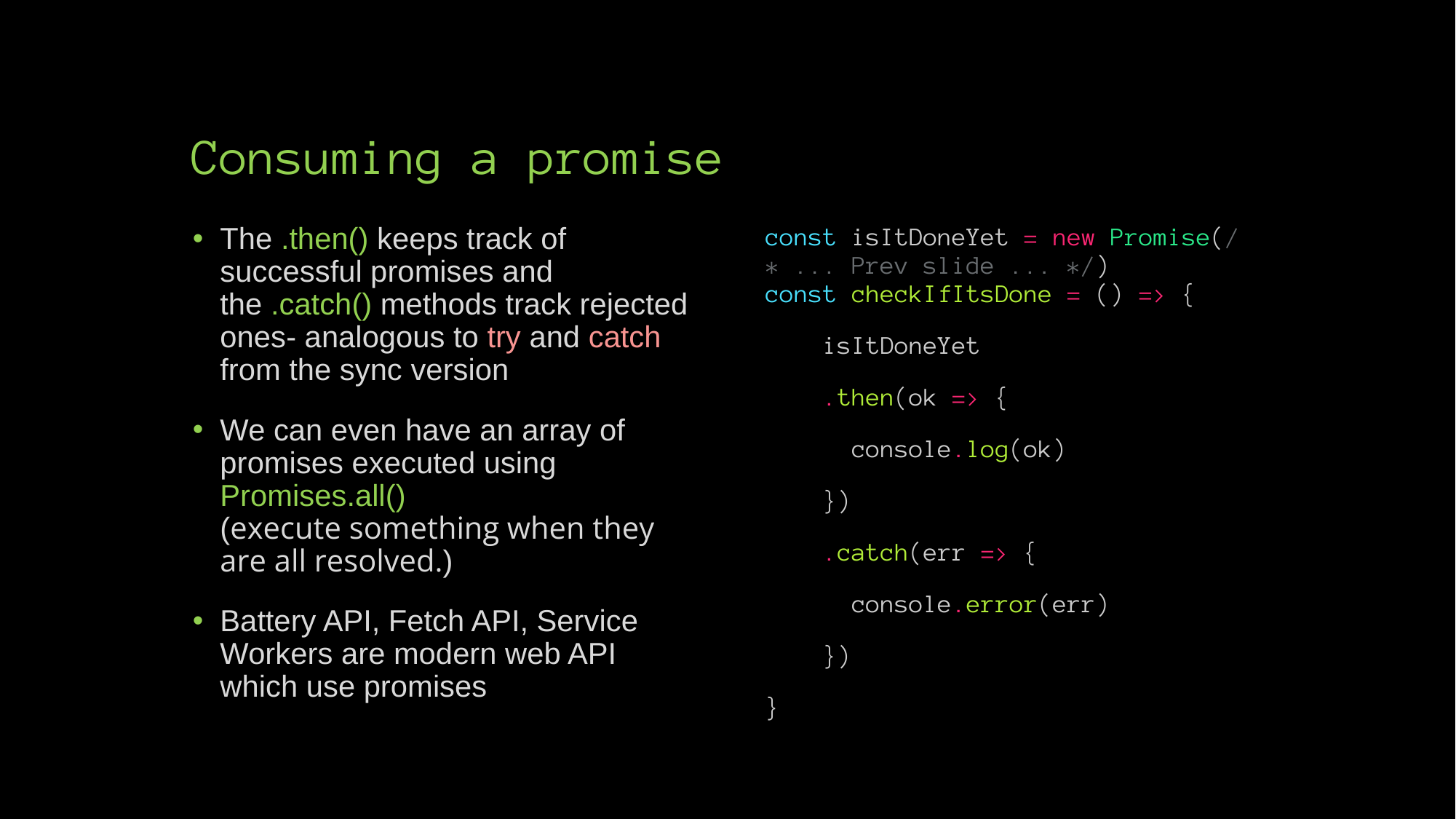

# Consuming a promise
The .then() keeps track of successful promises and the .catch() methods track rejected ones- analogous to try and catch from the sync version
We can even have an array of promises executed using Promises.all()
(execute something when they are all resolved.)
Battery API, Fetch API, Service Workers are modern web API which use promises
const isItDoneYet = new Promise(/* ... Prev slide ... */)
const checkIfItsDone = () => {
    isItDoneYet
    .then(ok => {
      console.log(ok)
    })
    .catch(err => {
      console.error(err)
    })
}